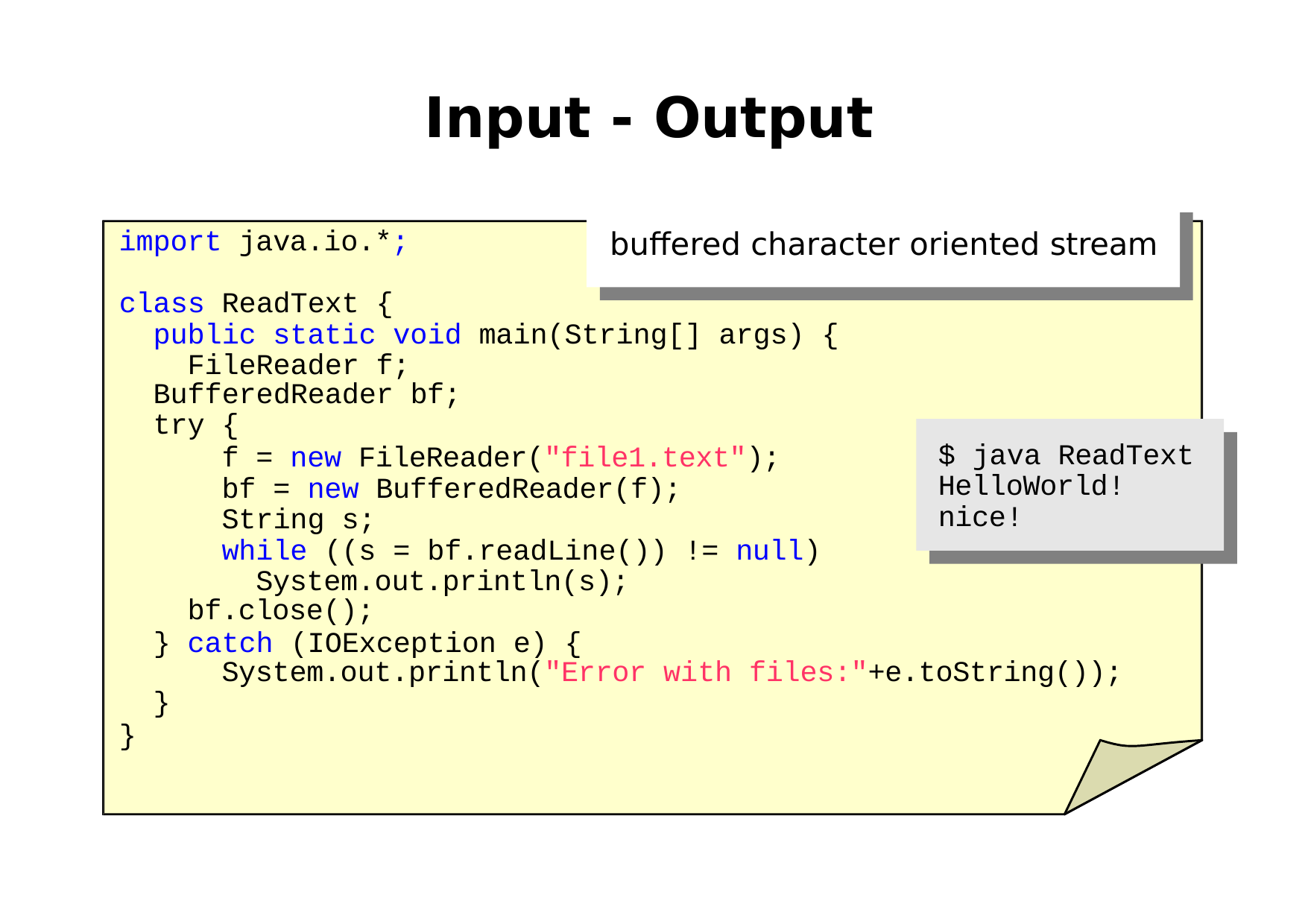

# Input - Output

buffered character oriented stream
import java.io.*;
class ReadText {
public static void main(String[] args) { FileReader f;
BufferedReader bf;
try {
f = new FileReader("file1.text"); bf = new BufferedReader(f); String s;
while ((s = bf.readLine()) != null) System.out.println(s);
bf.close();
} catch (IOException e) {

$ java ReadText HelloWorld! nice!
System.out.println("Error with files:"+e.toString());
}
}
First Latin American Workshop on Distributed Laboratory Instrumentation Systems
Carlos Kavka
141